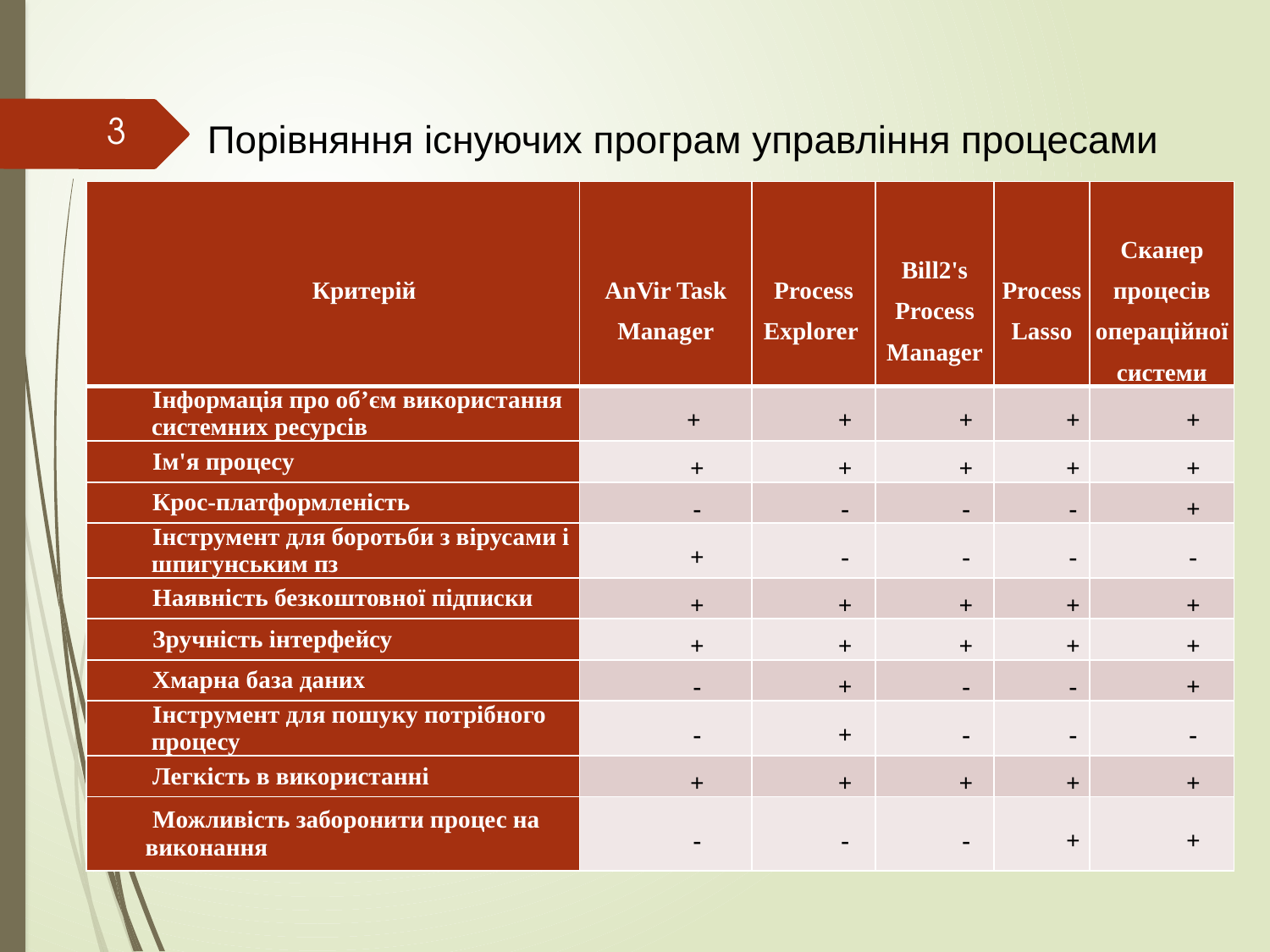

Порівняння існуючих програм управління процесами
3
| Критерій | AnVir Task Manager | Process Explorer | Bill2's Process Manager | Process Lasso | Сканер процесів операційної системи |
| --- | --- | --- | --- | --- | --- |
| Інформація про об’єм використання cистемних ресурсів | + | + | + | + | + |
| Ім'я процесу | + | + | + | + | + |
| Крос-платформленість | - | - | - | - | + |
| Інструмент для боротьби з вірусами і шпигунським пз | + | - | - | - | - |
| Наявність безкоштовної підписки | + | + | + | + | + |
| Зручність інтерфейсу | + | + | + | + | + |
| Хмарна база даних | - | + | - | - | + |
| Інструмент для пошуку потрібного процесу | - | + | - | - | - |
| Легкість в використанні | + | + | + | + | + |
| Можливість заборонити процес на виконання | - | - | - | + | + |